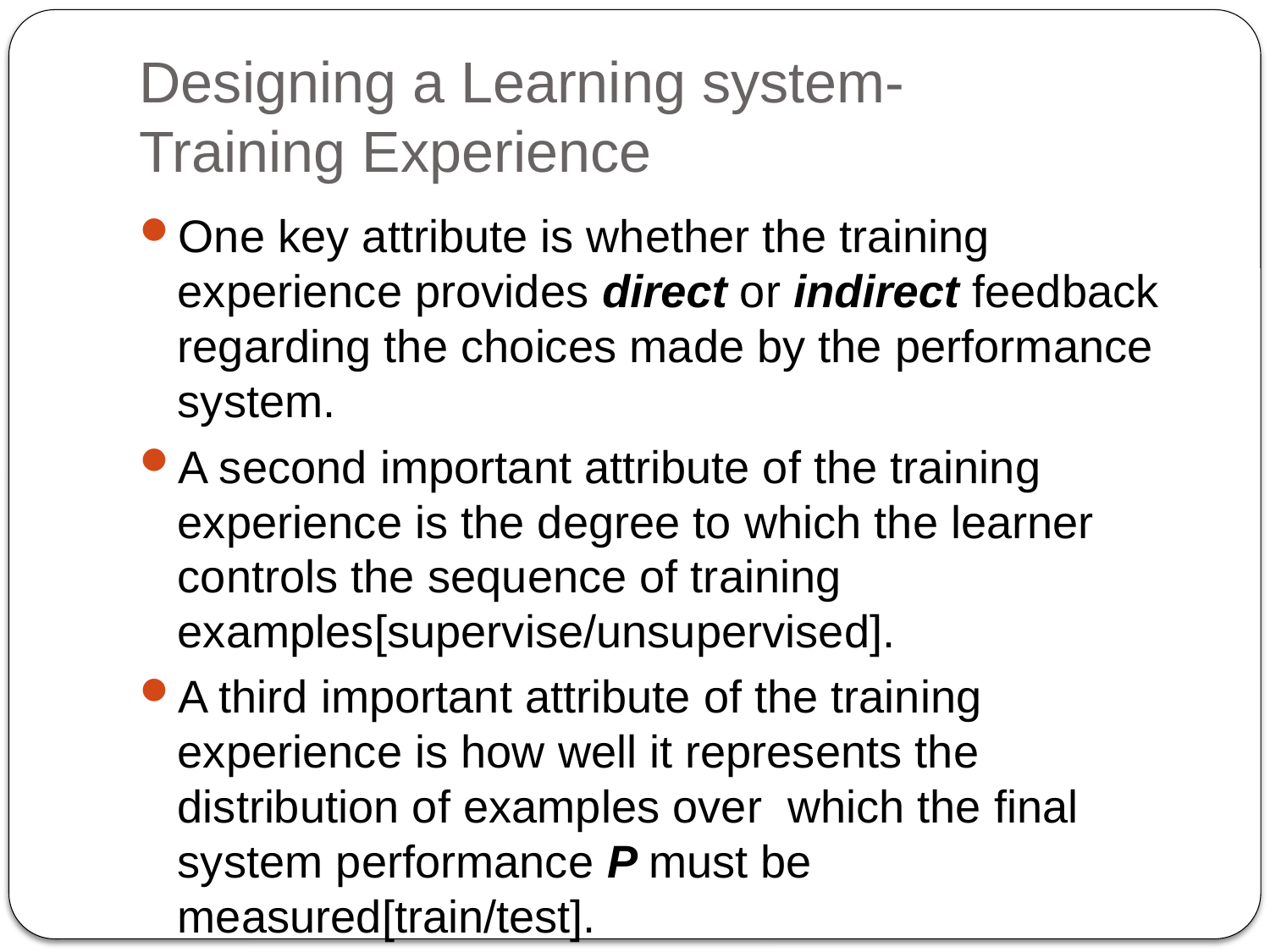

# Designing a Learning system-            Training Experience
One key attribute is whether the training experience provides direct or indirect feedback regarding the choices made by the performance system.
A second important attribute of the training experience is the degree to which the learner controls the sequence of training examples[supervise/unsupervised].
A third important attribute of the training experience is how well it represents the distribution of examples over  which the final system performance P must be measured[train/test].